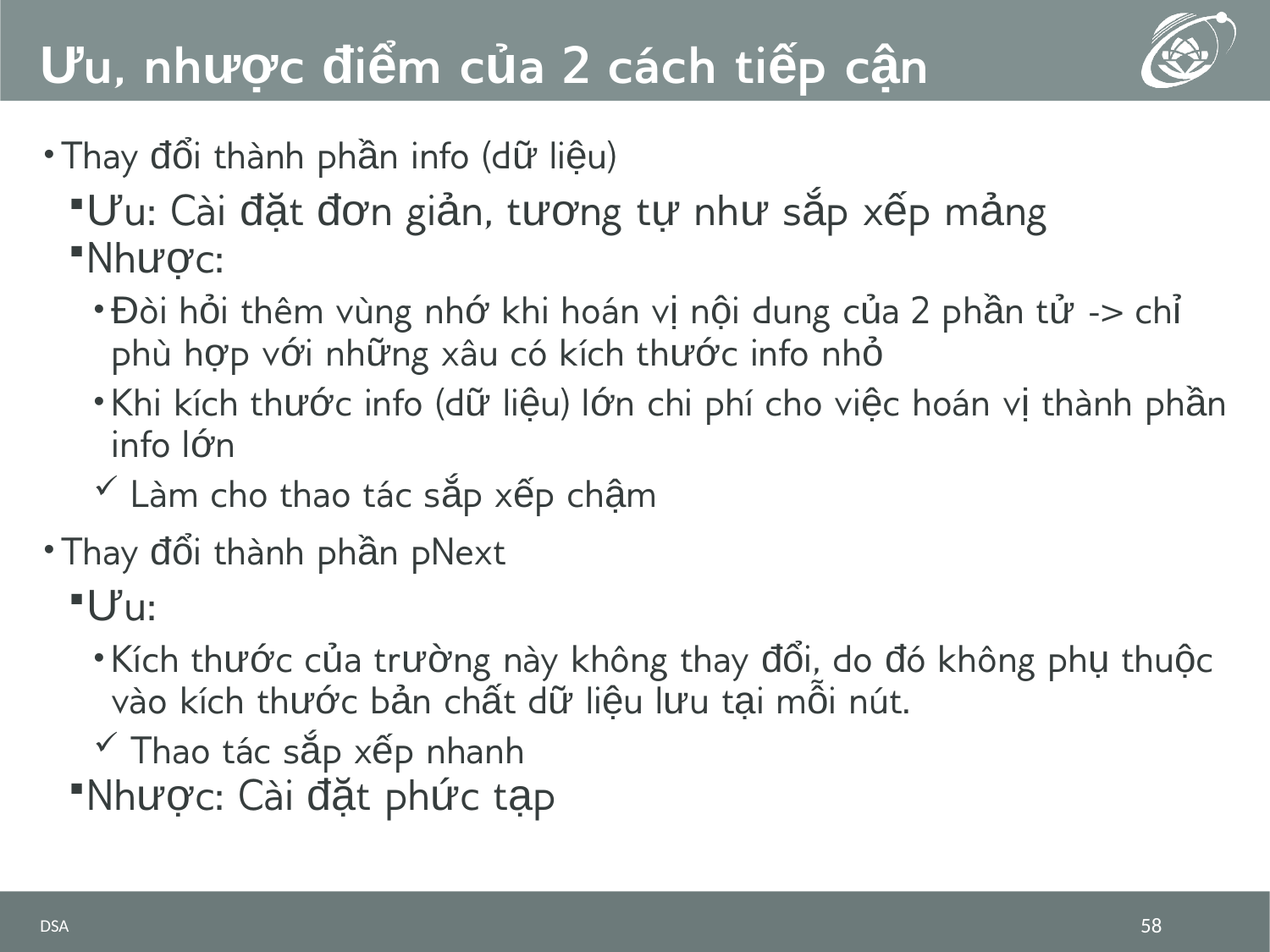

# Ưu, nhược điểm của 2 cách tiếp cận
Thay đổi thành phần info (dữ liệu)
Ưu: Cài đặt đơn giản, tương tự như sắp xếp mảng
Nhược:
Đòi hỏi thêm vùng nhớ khi hoán vị nội dung của 2 phần tử -> chỉ phù hợp với những xâu có kích thước info nhỏ
Khi kích thước info (dữ liệu) lớn chi phí cho việc hoán vị thành phần info lớn
 Làm cho thao tác sắp xếp chậm
Thay đổi thành phần pNext
Ưu:
Kích thước của trường này không thay đổi, do đó không phụ thuộc vào kích thước bản chất dữ liệu lưu tại mỗi nút.
 Thao tác sắp xếp nhanh
Nhược: Cài đặt phức tạp
DSA
58